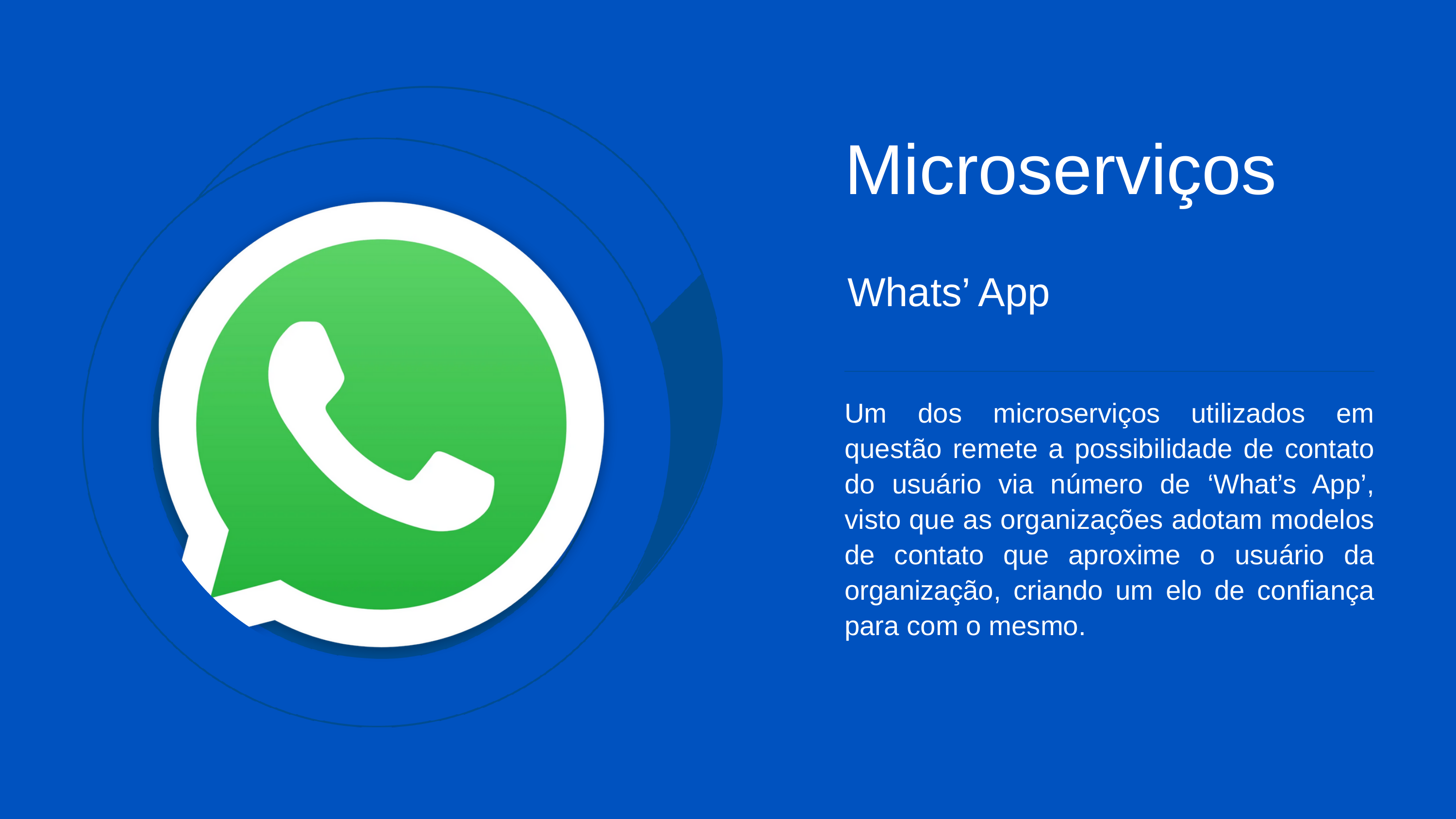

Microserviços

Whats’ App

Um dos microserviços utilizados em questão remete a possibilidade de contato do usuário via número de ‘What’s App’, visto que as organizações adotam modelos de contato que aproxime o usuário da organização, criando um elo de confiança para com o mesmo.